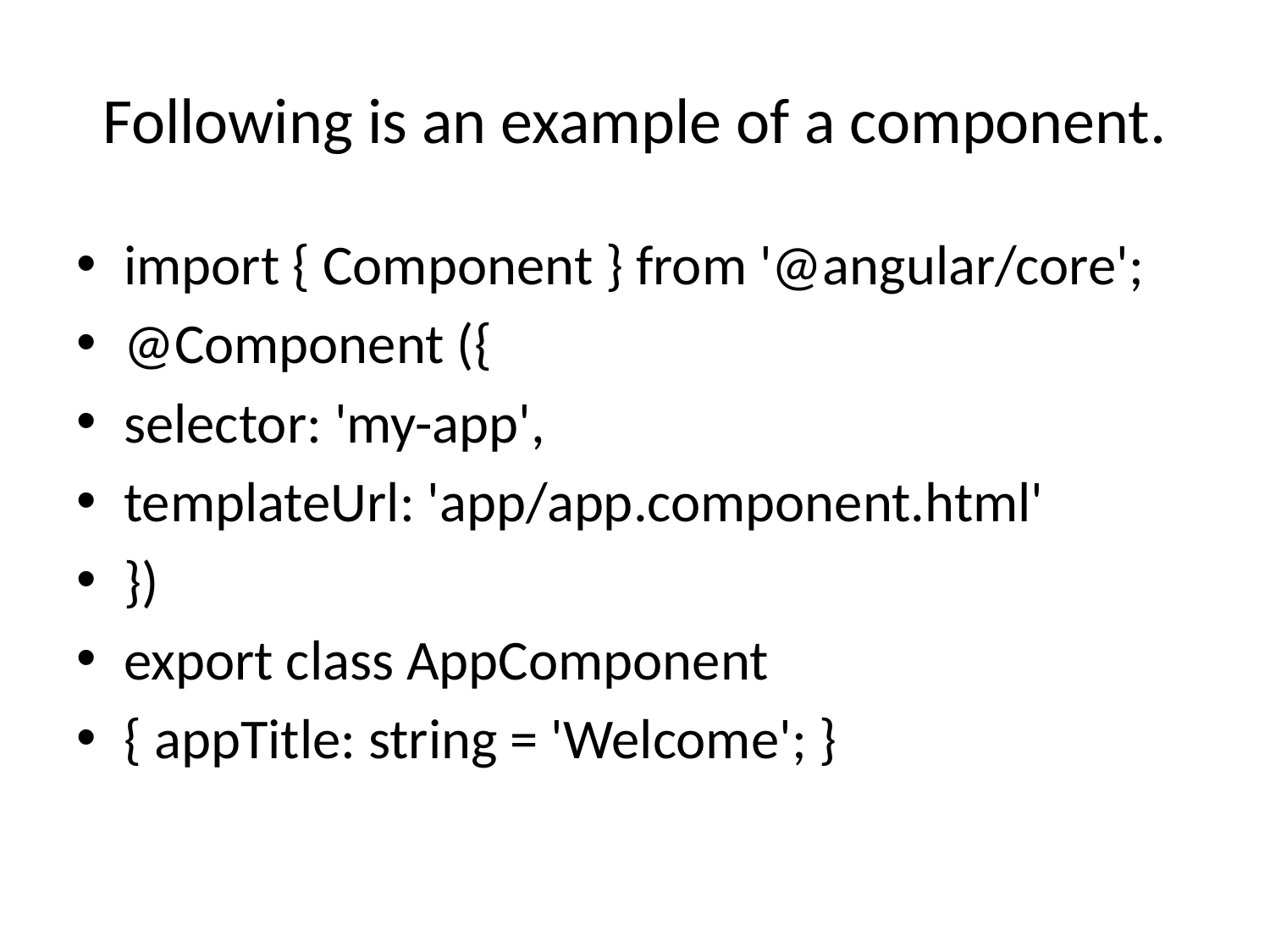

# Following is an example of a component.
import { Component } from '@angular/core';
@Component ({
selector: 'my-app',
templateUrl: 'app/app.component.html'
})
export class AppComponent
{ appTitle: string = 'Welcome'; }